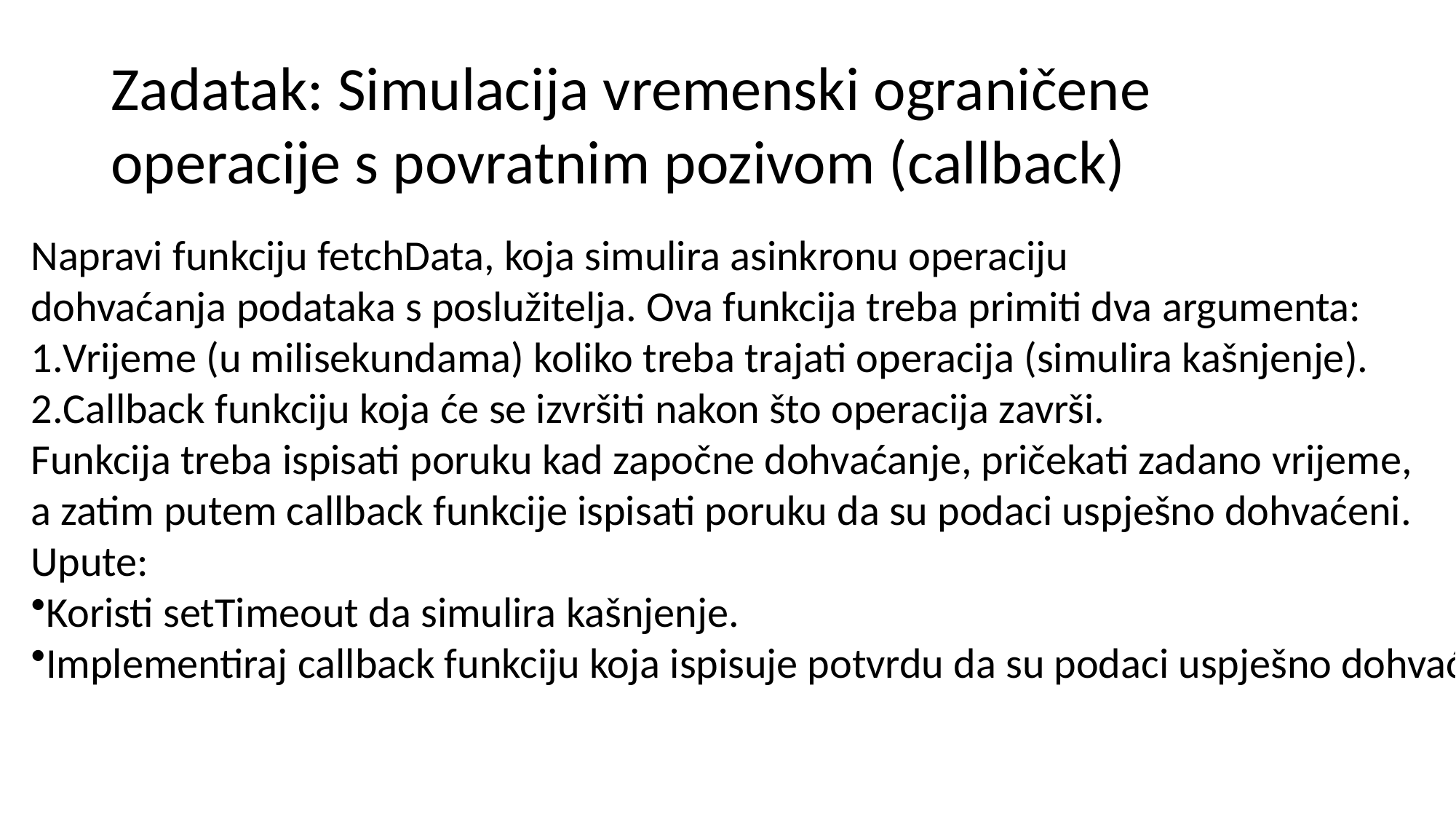

# Zadatak: Simulacija vremenski ograničene operacije s povratnim pozivom (callback)
Napravi funkciju fetchData, koja simulira asinkronu operaciju
dohvaćanja podataka s poslužitelja. Ova funkcija treba primiti dva argumenta:
Vrijeme (u milisekundama) koliko treba trajati operacija (simulira kašnjenje).
Callback funkciju koja će se izvršiti nakon što operacija završi.
Funkcija treba ispisati poruku kad započne dohvaćanje, pričekati zadano vrijeme,
a zatim putem callback funkcije ispisati poruku da su podaci uspješno dohvaćeni.
Upute:
Koristi setTimeout da simulira kašnjenje.
Implementiraj callback funkciju koja ispisuje potvrdu da su podaci uspješno dohvaćeni.